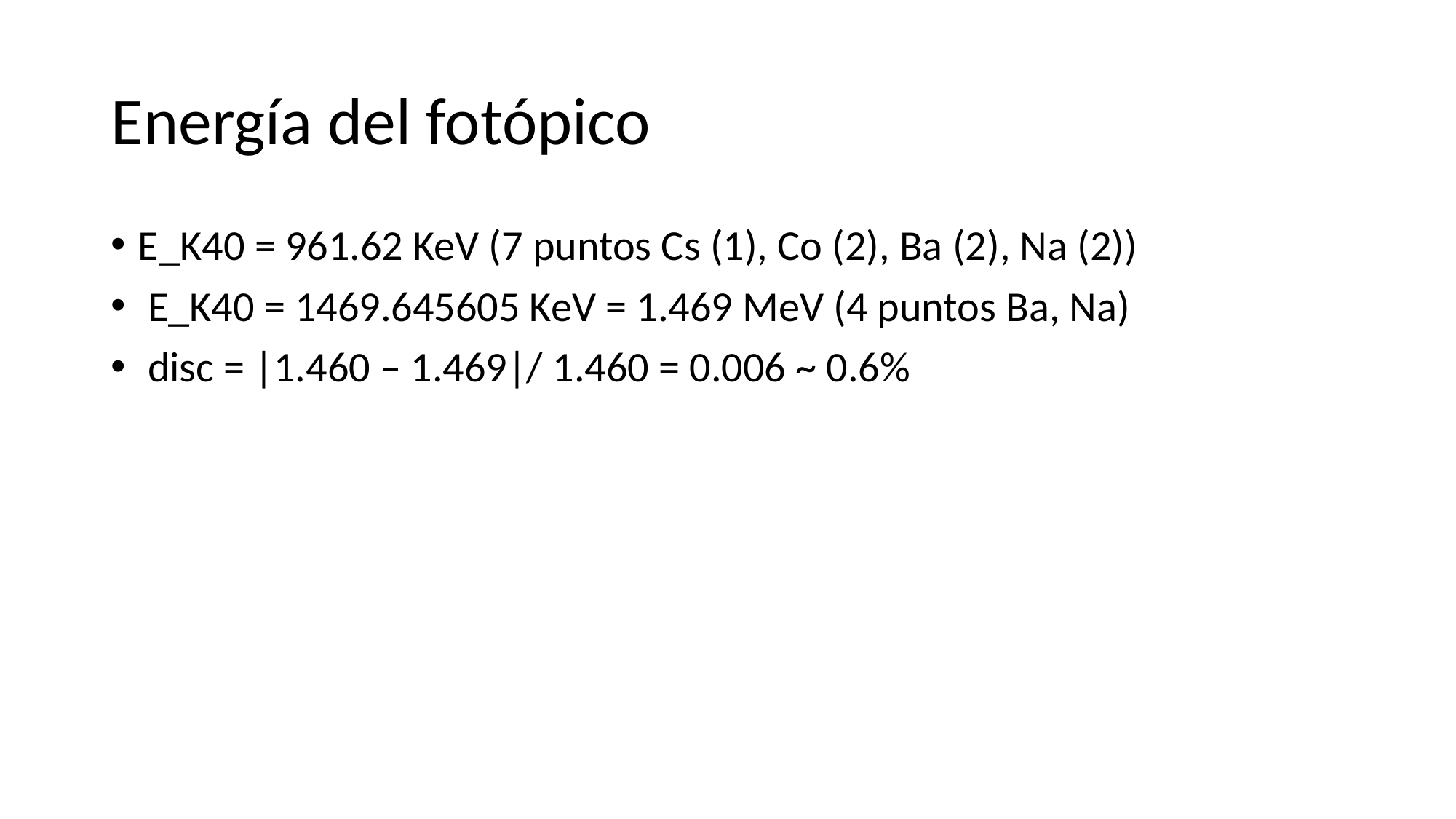

# Energía del fotópico
E_K40 = 961.62 KeV (7 puntos Cs (1), Co (2), Ba (2), Na (2))
 E_K40 = 1469.645605 KeV = 1.469 MeV (4 puntos Ba, Na)
 disc = |1.460 – 1.469|/ 1.460 = 0.006 ~ 0.6%